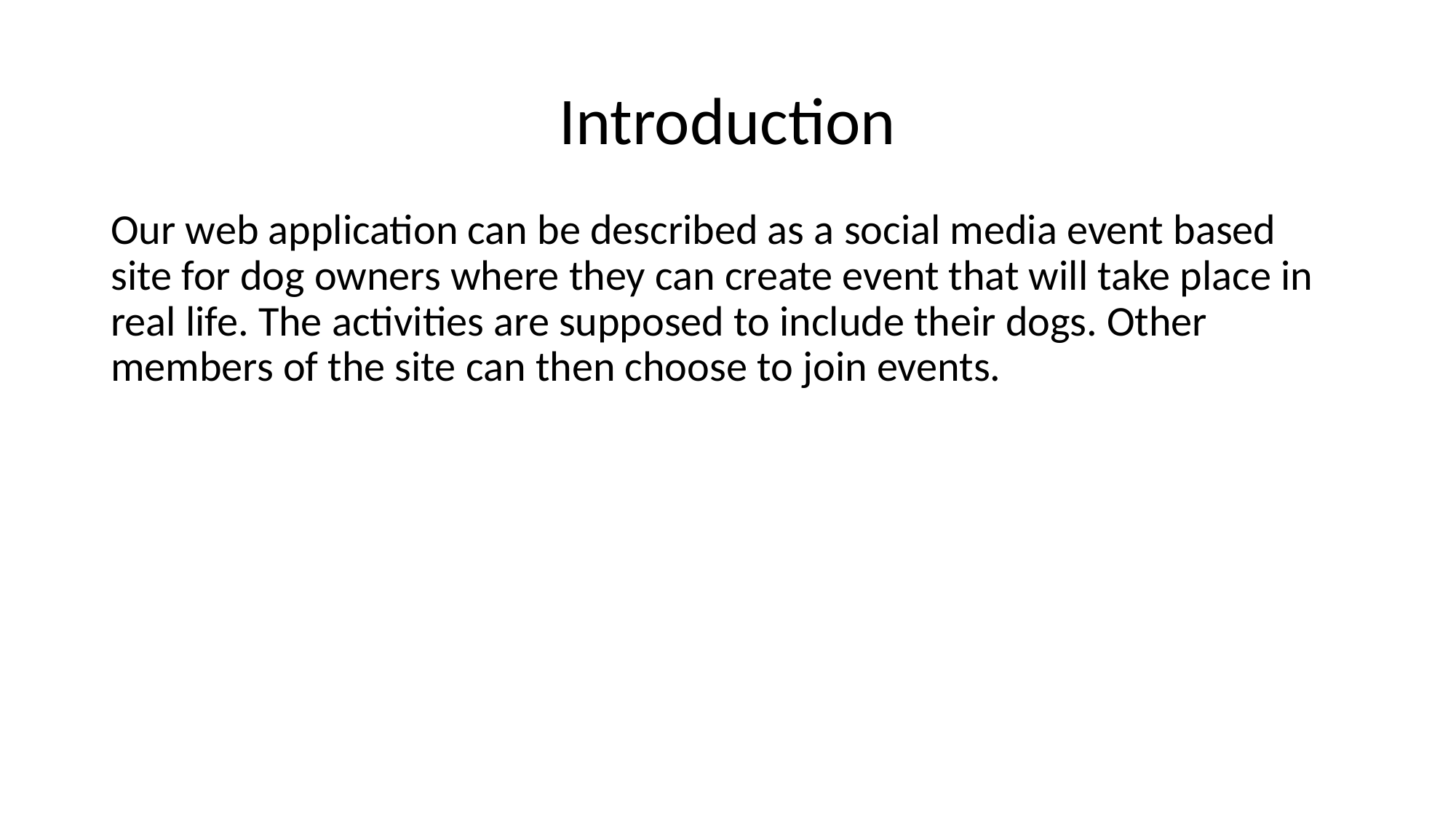

# Introduction
Our web application can be described as a social media event based site for dog owners where they can create event that will take place in real life. The activities are supposed to include their dogs. Other members of the site can then choose to join events.